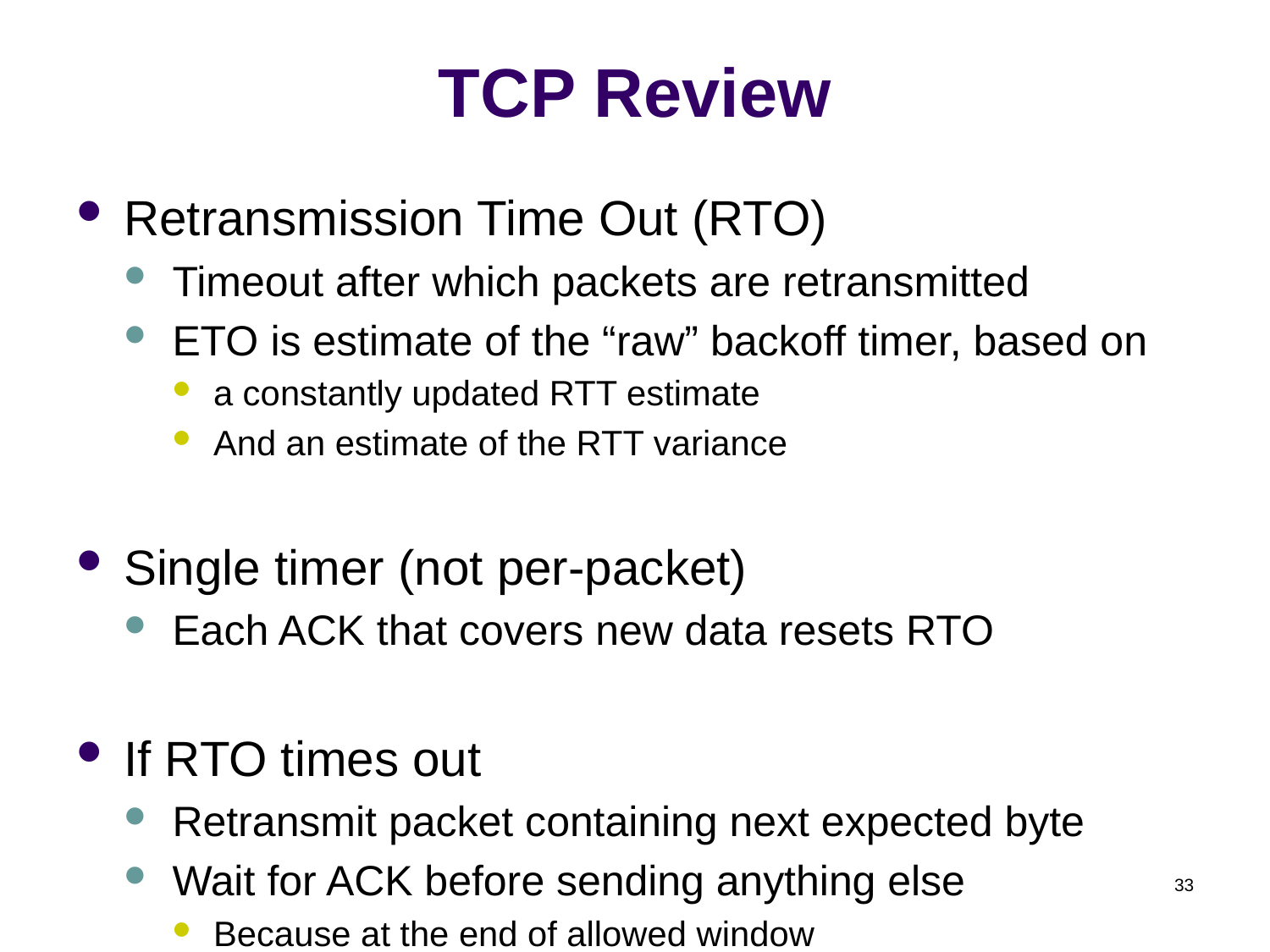

# TCP Review
Retransmission Time Out (RTO)
Timeout after which packets are retransmitted
ETO is estimate of the “raw” backoff timer, based on
a constantly updated RTT estimate
And an estimate of the RTT variance

Single timer (not per-packet)
Each ACK that covers new data resets RTO

If RTO times out
Retransmit packet containing next expected byte
Wait for ACK before sending anything else
Because at the end of allowed window

33